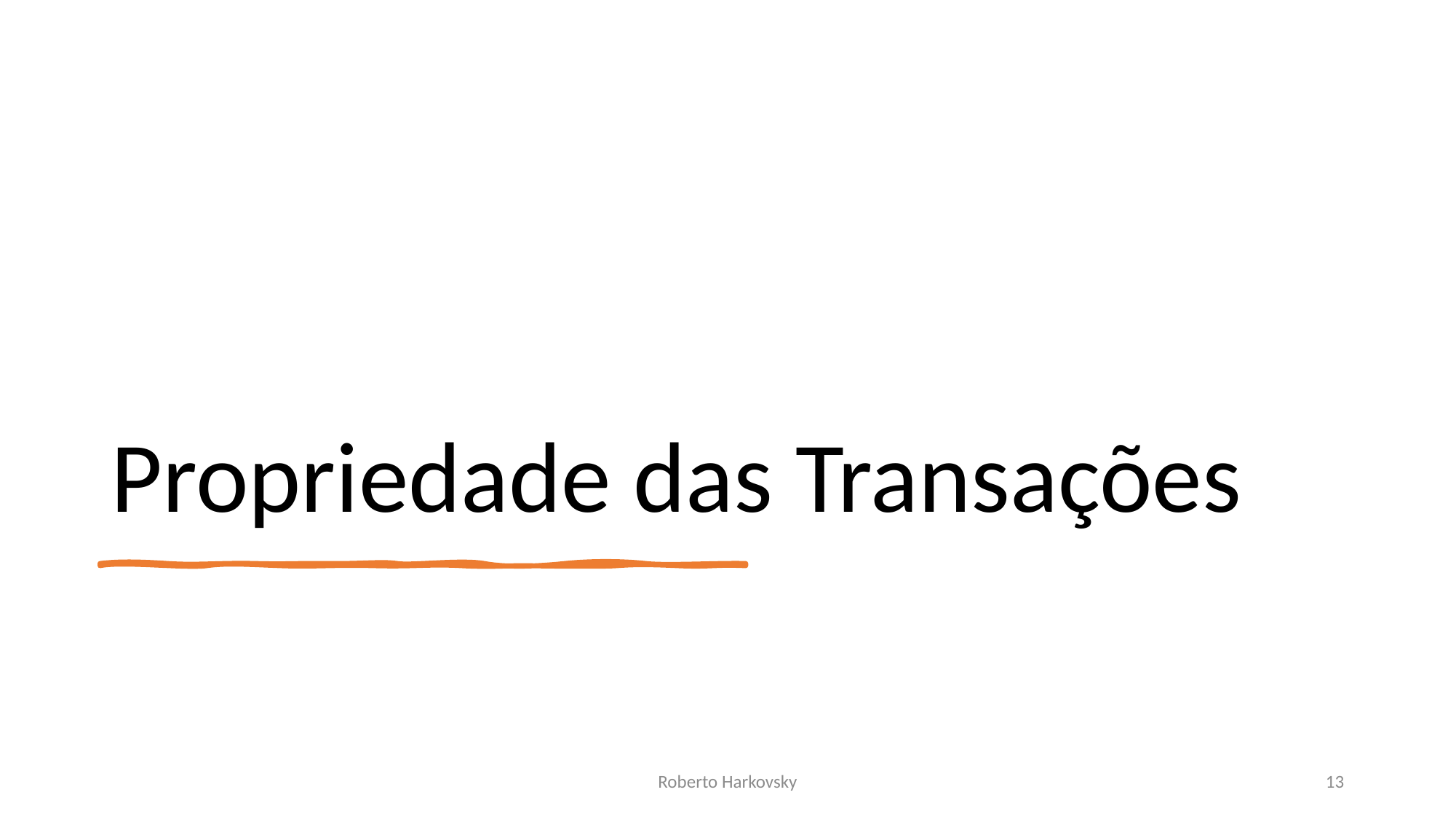

# Propriedade das Transações

Roberto Harkovsky
13